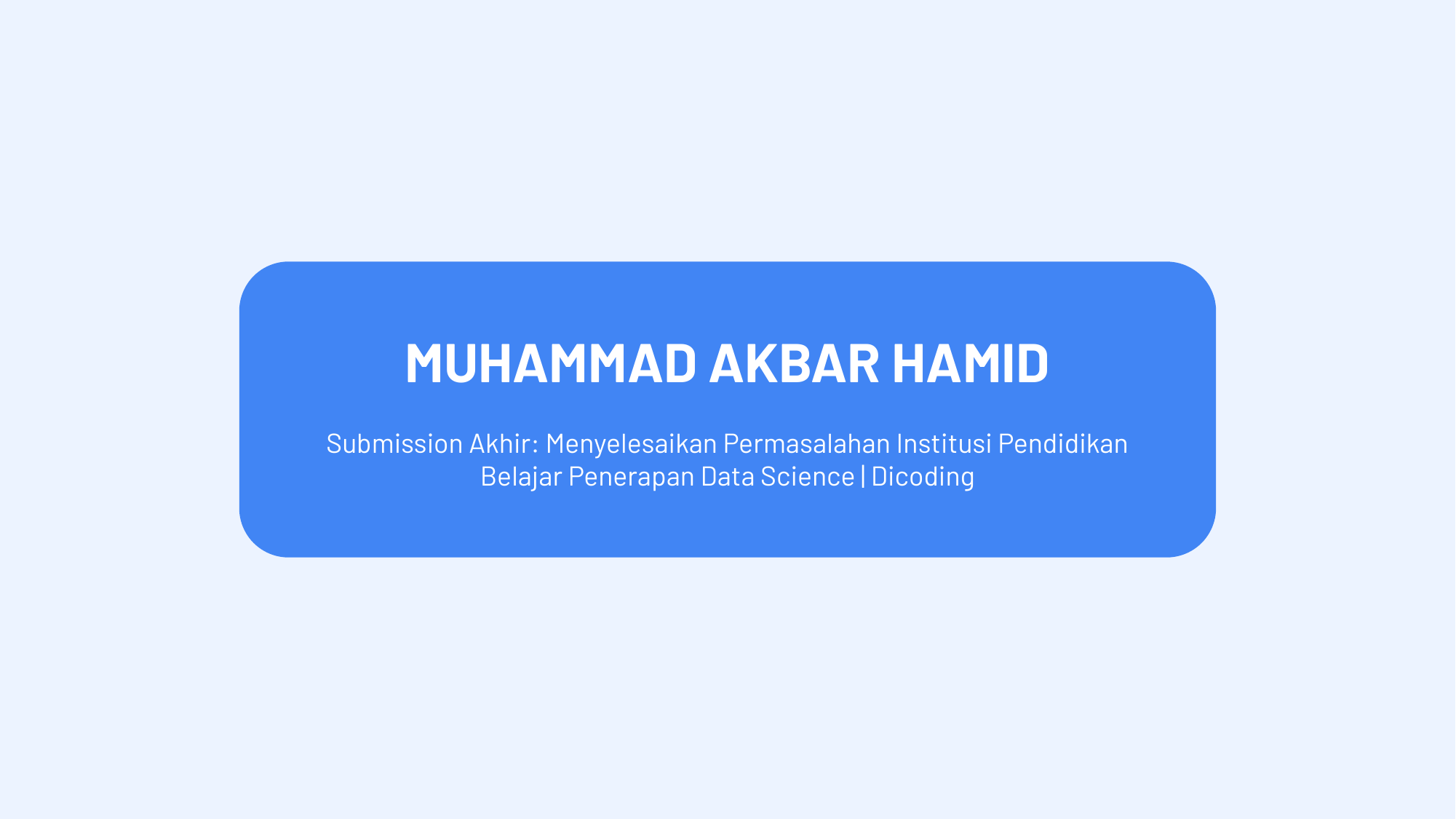

MUHAMMAD AKBAR HAMID

Submission Akhir: Menyelesaikan Permasalahan Institusi Pendidikan
Belajar Penerapan Data Science | Dicoding